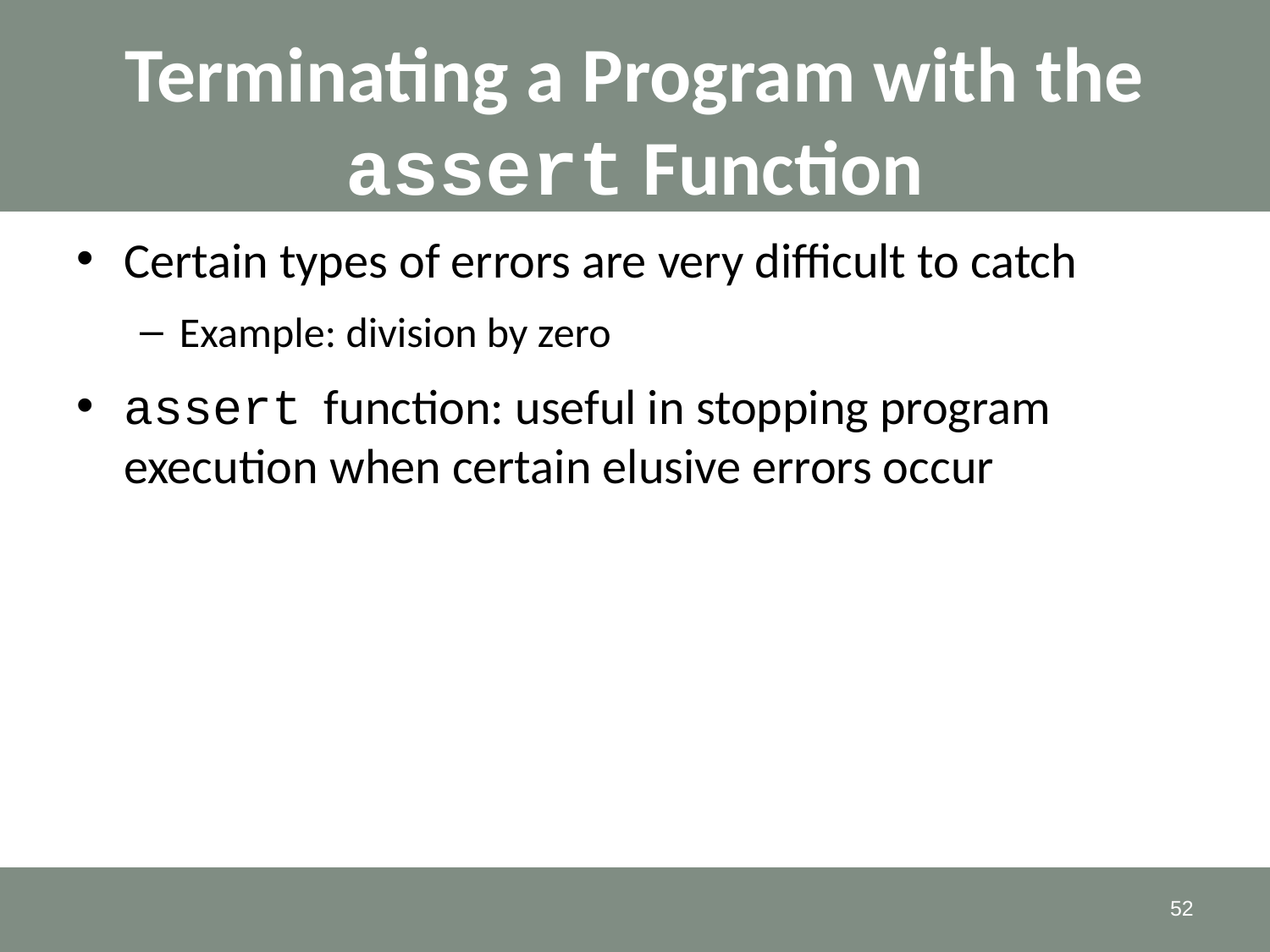

# Terminating a Program with the assert Function
Certain types of errors are very difficult to catch
Example: division by zero
assert  function: useful in stopping program execution when certain elusive errors occur
52